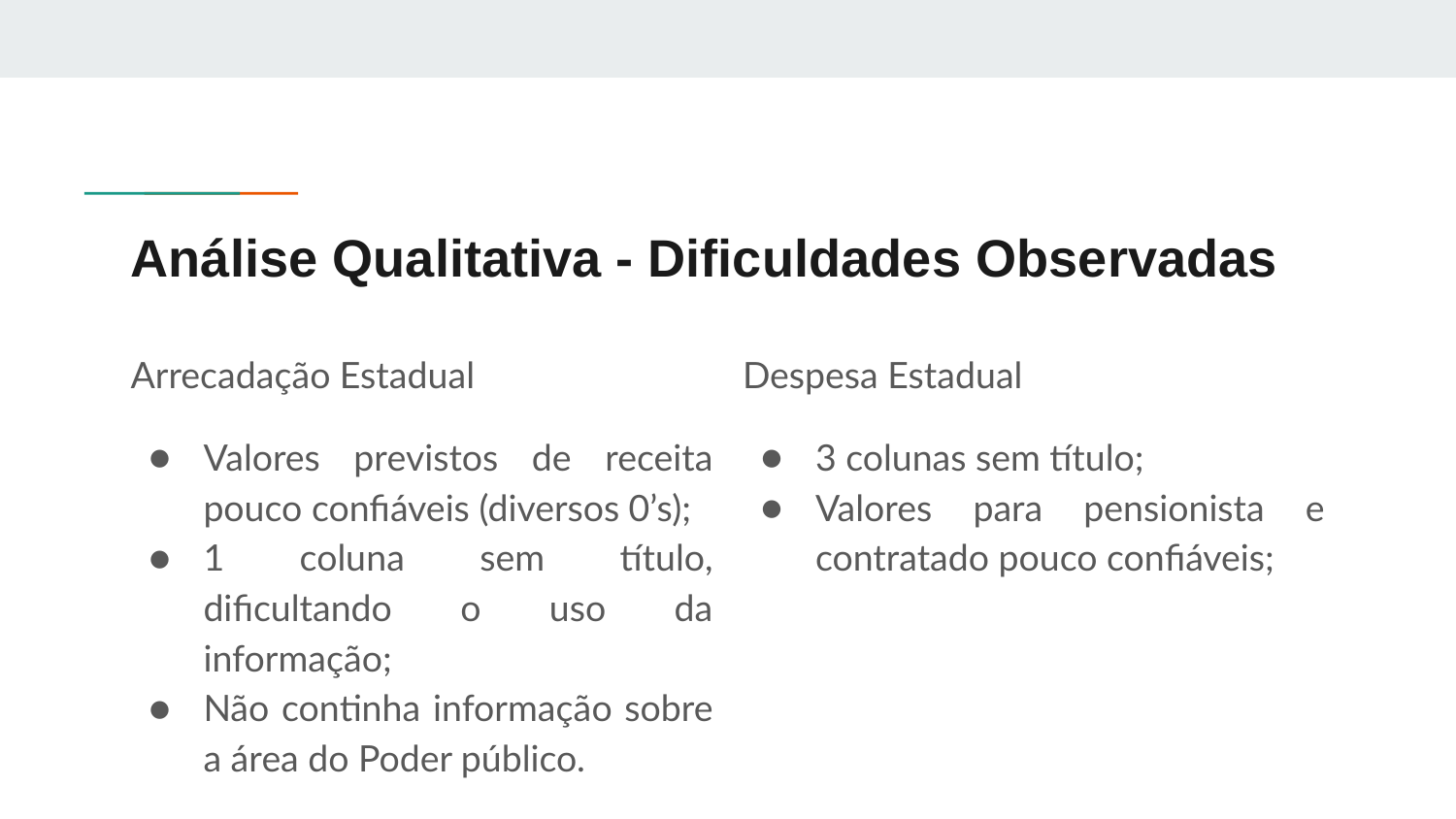

# Análise Qualitativa - Dificuldades Observadas
Arrecadação Estadual
Valores previstos de receita pouco confiáveis (diversos 0’s);
1 coluna sem título, dificultando o uso da informação;
Não continha informação sobre a área do Poder público.

Despesa Estadual
3 colunas sem título;
Valores para pensionista e contratado pouco confiáveis;